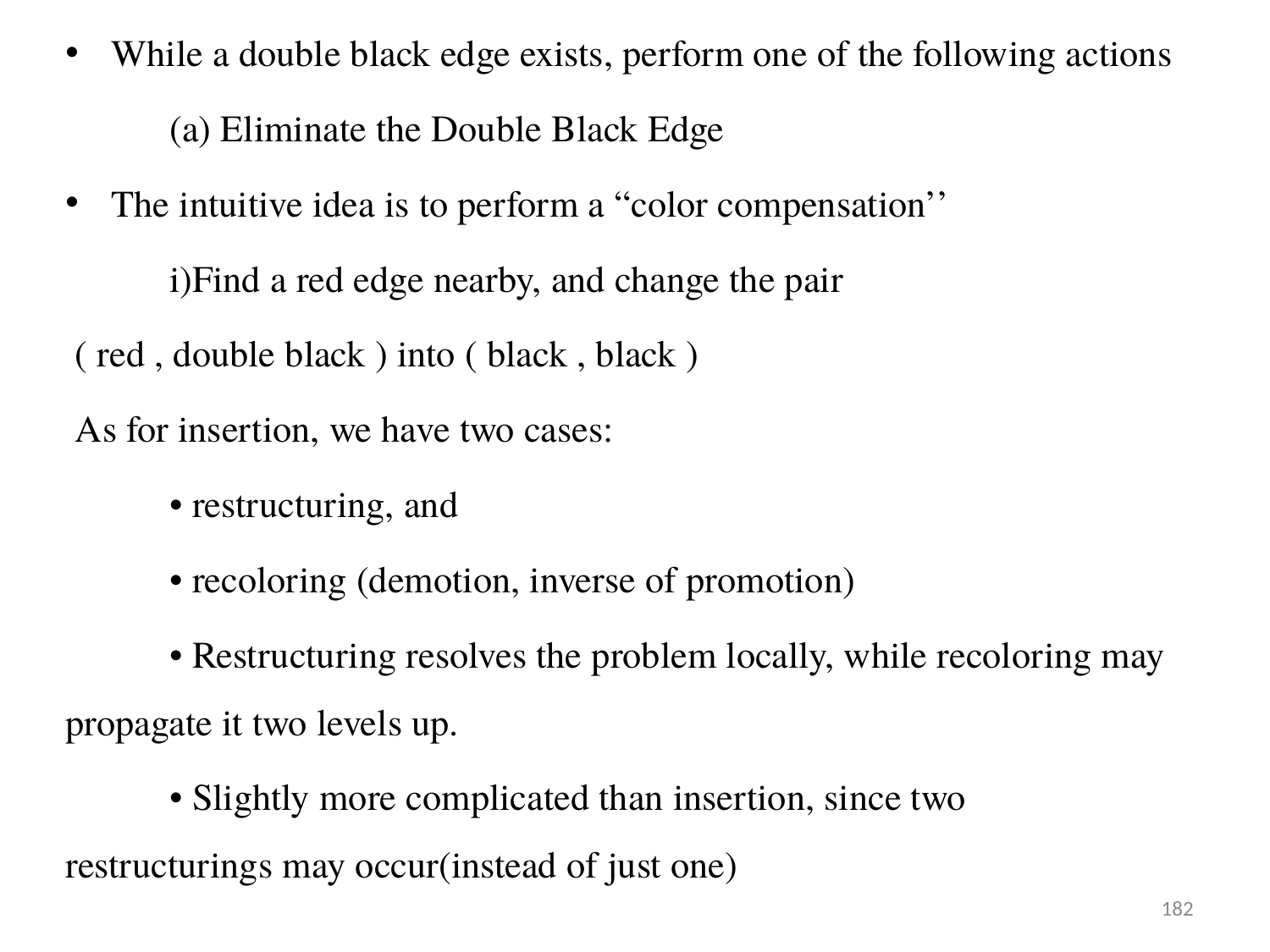

While a double black edge exists, perform one of the following actions
	(a) Eliminate the Double Black Edge
The intuitive idea is to perform a “color compensation’’
 	i)Find a red edge nearby, and change the pair
 ( red , double black ) into ( black , black )
 As for insertion, we have two cases:
	• restructuring, and
	• recoloring (demotion, inverse of promotion)
	• Restructuring resolves the problem locally, while recoloring may propagate it two levels up.
	• Slightly more complicated than insertion, since two restructurings may occur(instead of just one)

182